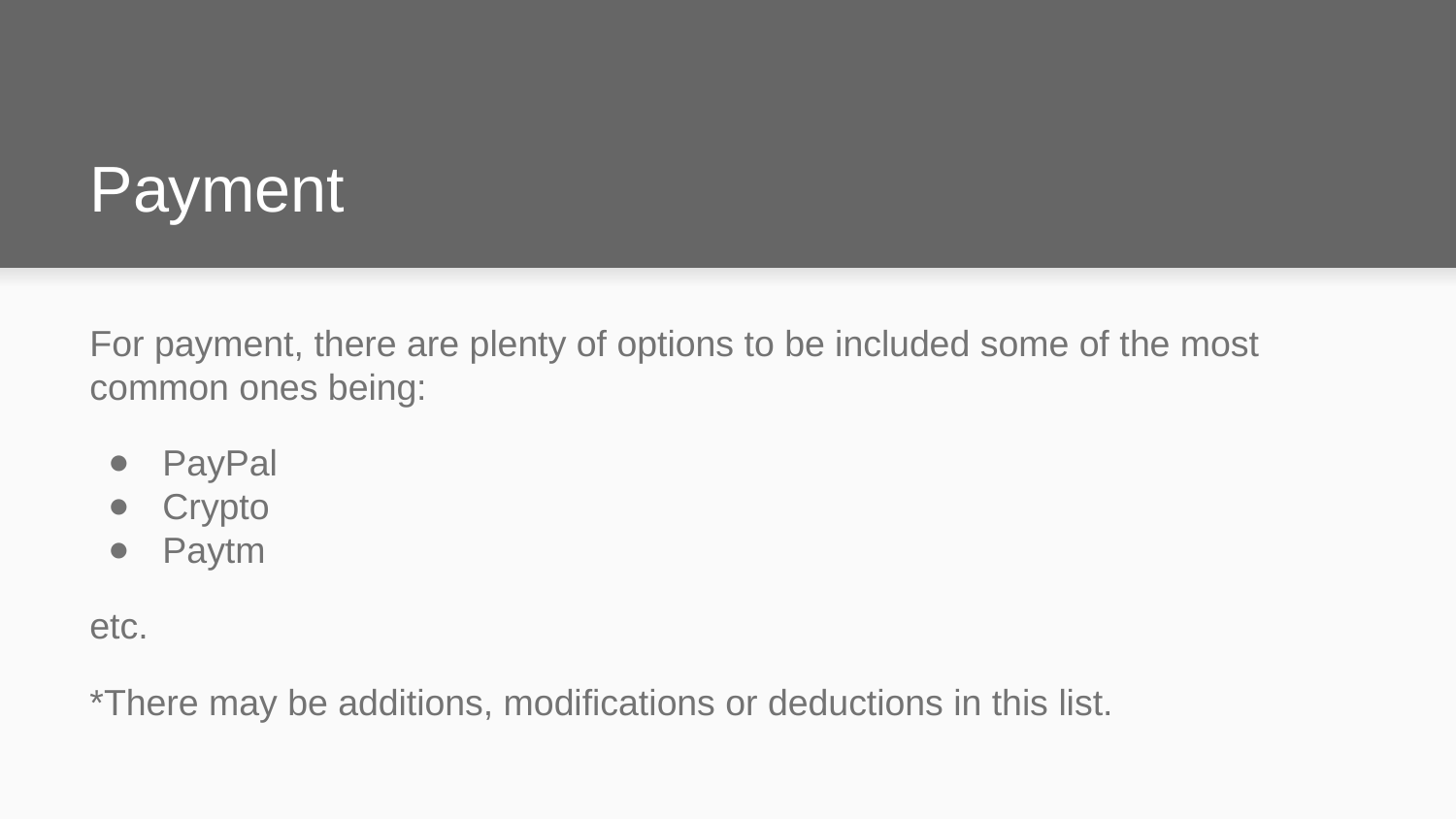

# Payment
For payment, there are plenty of options to be included some of the most common ones being:
PayPal
Crypto
Paytm
etc.
*There may be additions, modifications or deductions in this list.